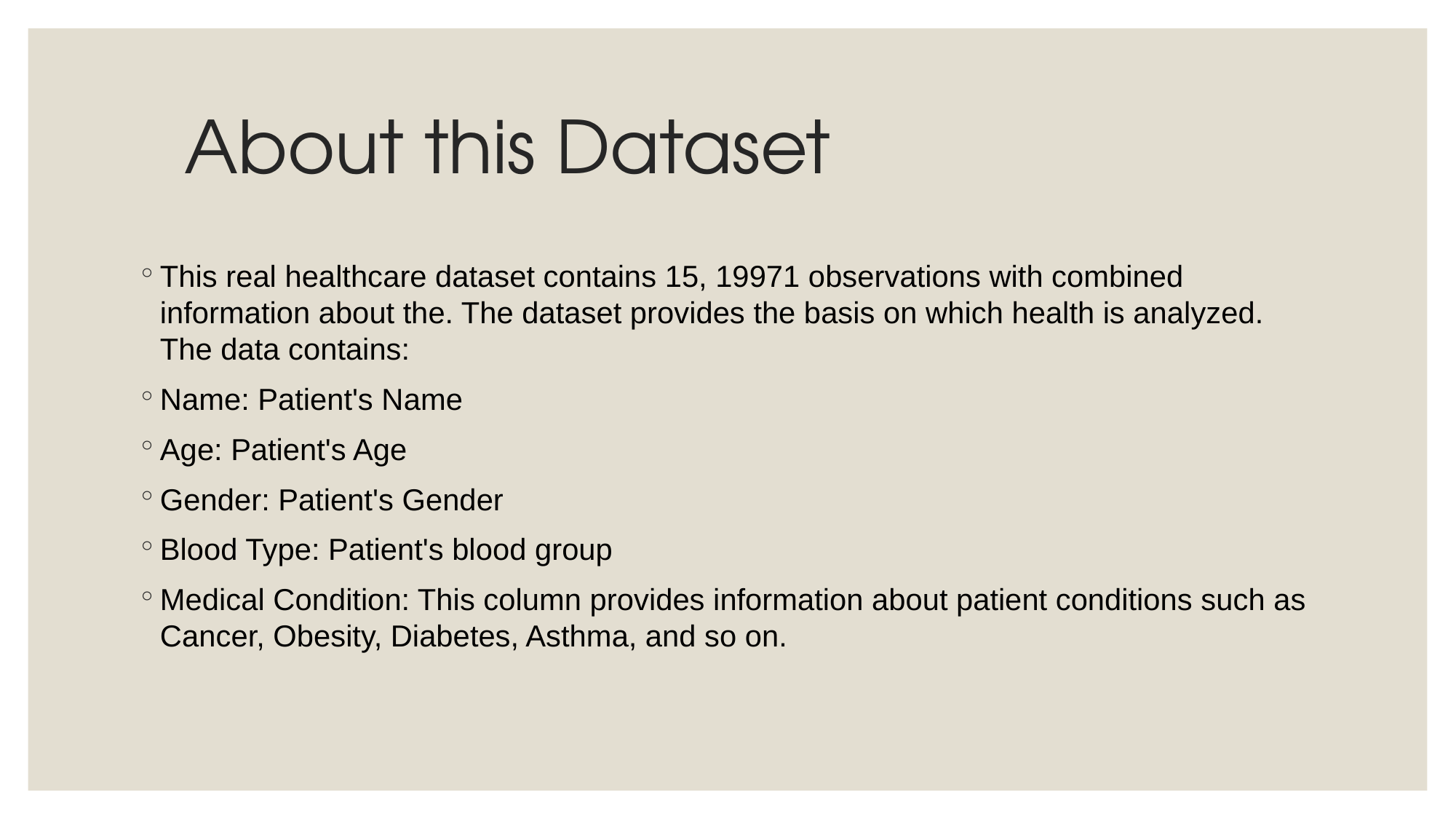

# About this Dataset
This real healthcare dataset contains 15, 19971 observations with combined information about the. The dataset provides the basis on which health is analyzed. The data contains:
Name: Patient's Name
Age: Patient's Age
Gender: Patient's Gender
Blood Type: Patient's blood group
Medical Condition: This column provides information about patient conditions such as Cancer, Obesity, Diabetes, Asthma, and so on.